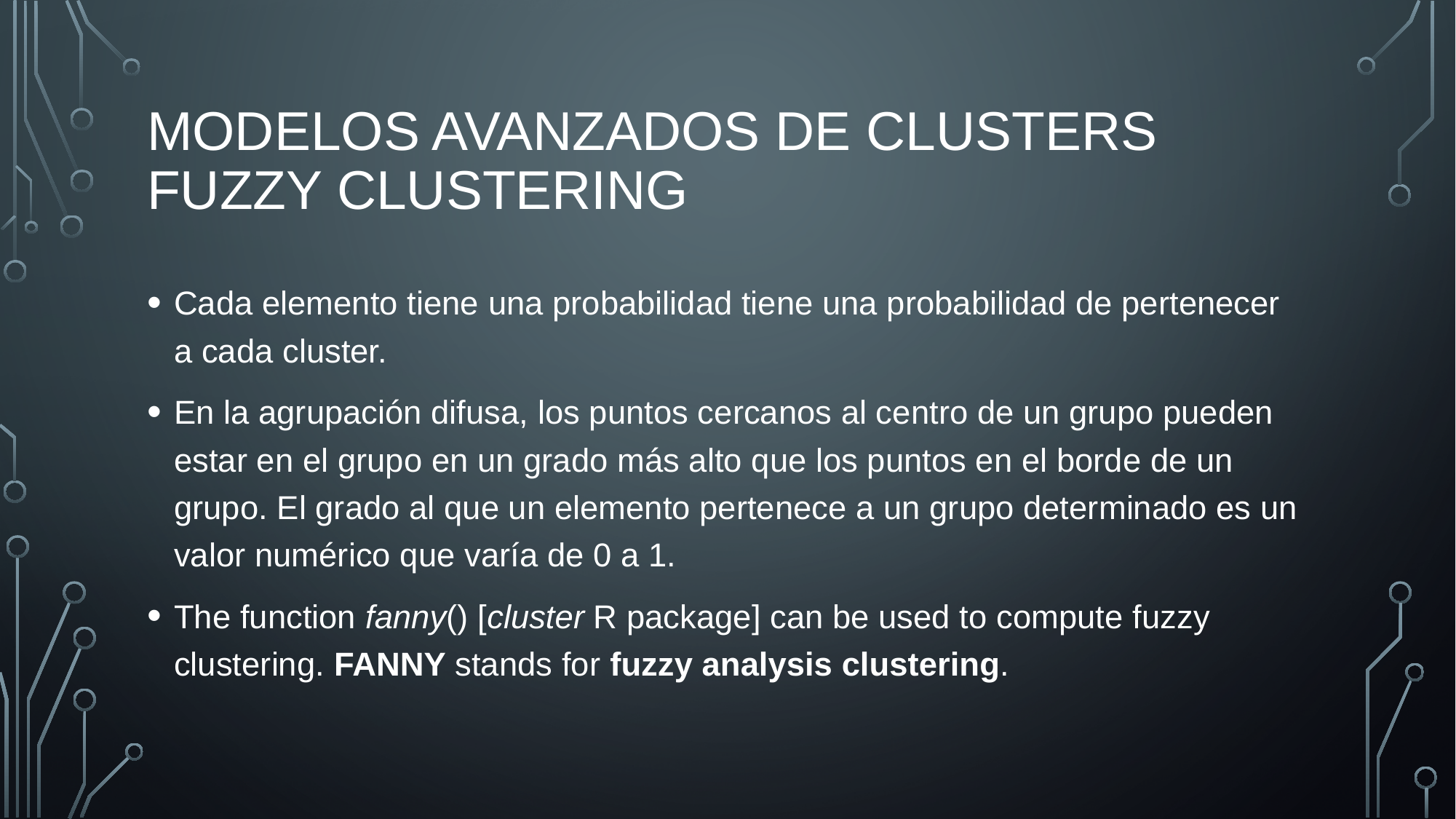

# Modelos Avanzados de Clusters Fuzzy clustering
Cada elemento tiene una probabilidad tiene una probabilidad de pertenecer a cada cluster.
En la agrupación difusa, los puntos cercanos al centro de un grupo pueden estar en el grupo en un grado más alto que los puntos en el borde de un grupo. El grado al que un elemento pertenece a un grupo determinado es un valor numérico que varía de 0 a 1.
The function fanny() [cluster R package] can be used to compute fuzzy clustering. FANNY stands for fuzzy analysis clustering.